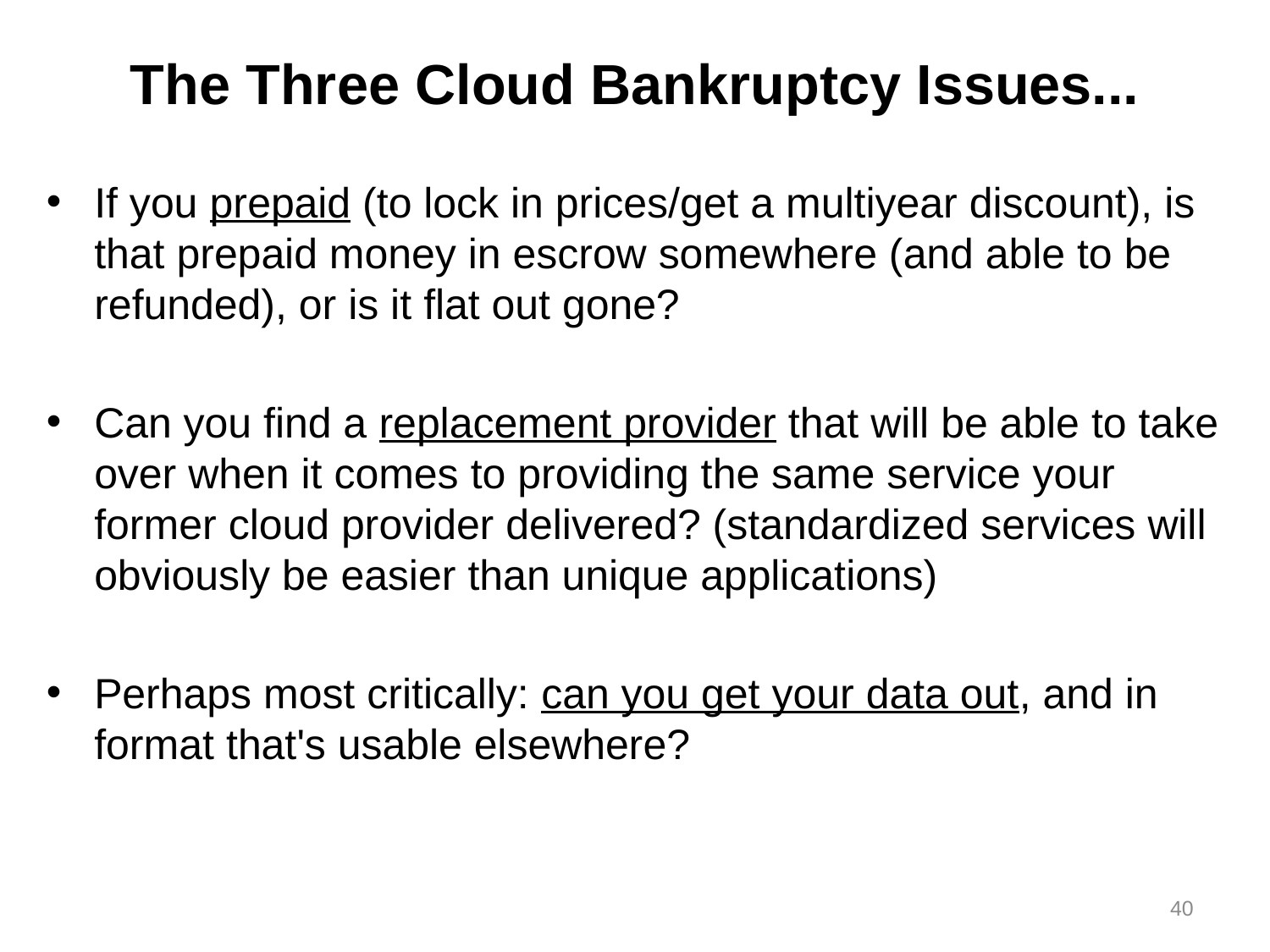

# The Three Cloud Bankruptcy Issues...
If you prepaid (to lock in prices/get a multiyear discount), is that prepaid money in escrow somewhere (and able to be refunded), or is it flat out gone?

Can you find a replacement provider that will be able to take over when it comes to providing the same service your former cloud provider delivered? (standardized services will obviously be easier than unique applications)

Perhaps most critically: can you get your data out, and in format that's usable elsewhere?

40